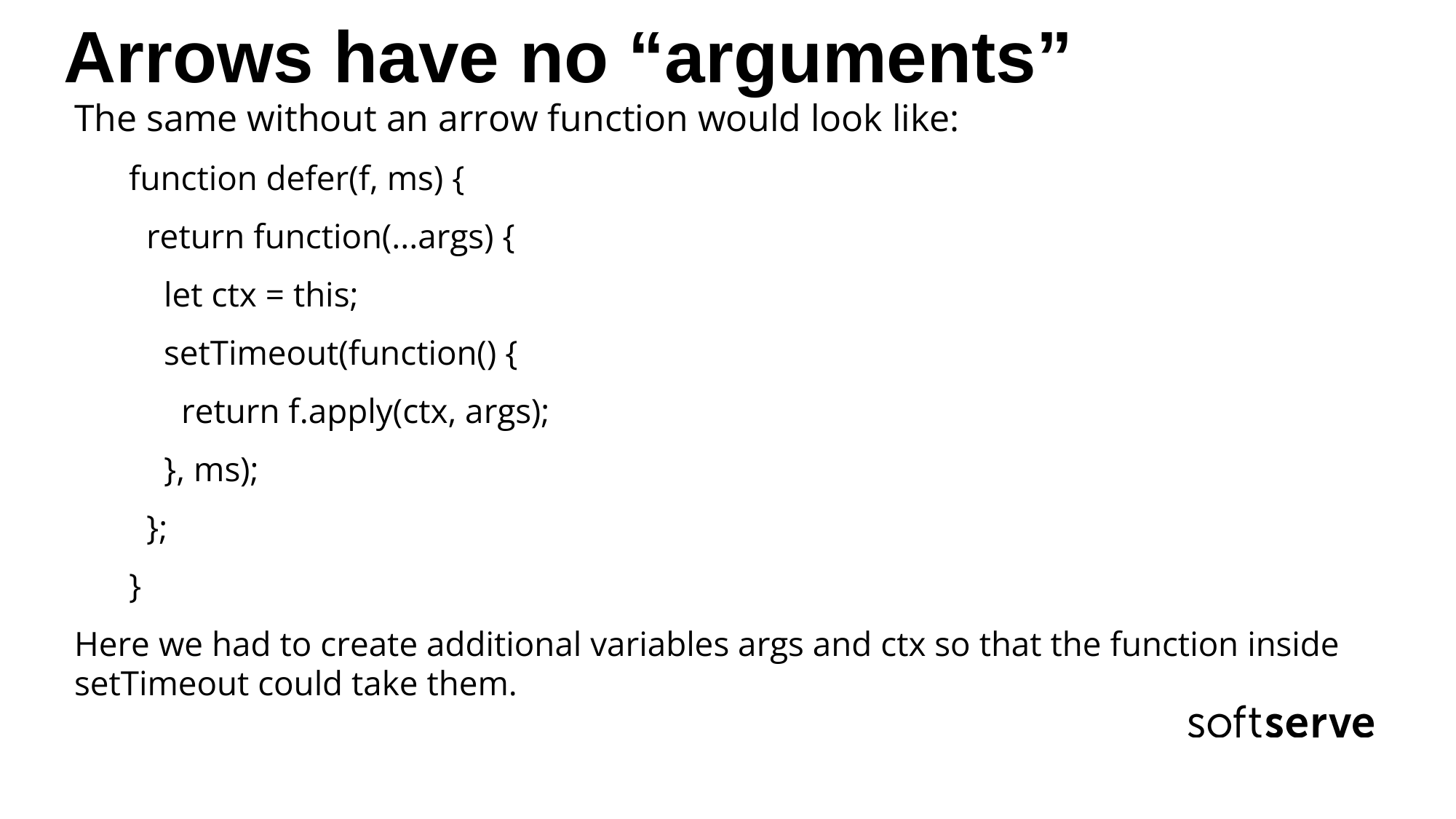

Arrows have no “arguments”

The same without an arrow function would look like:
function defer(f, ms) {
  return function(...args) {
    let ctx = this;
    setTimeout(function() {
      return f.apply(ctx, args);
    }, ms);
  };
}
Here we had to create additional variables args and ctx so that the function inside setTimeout could take them.